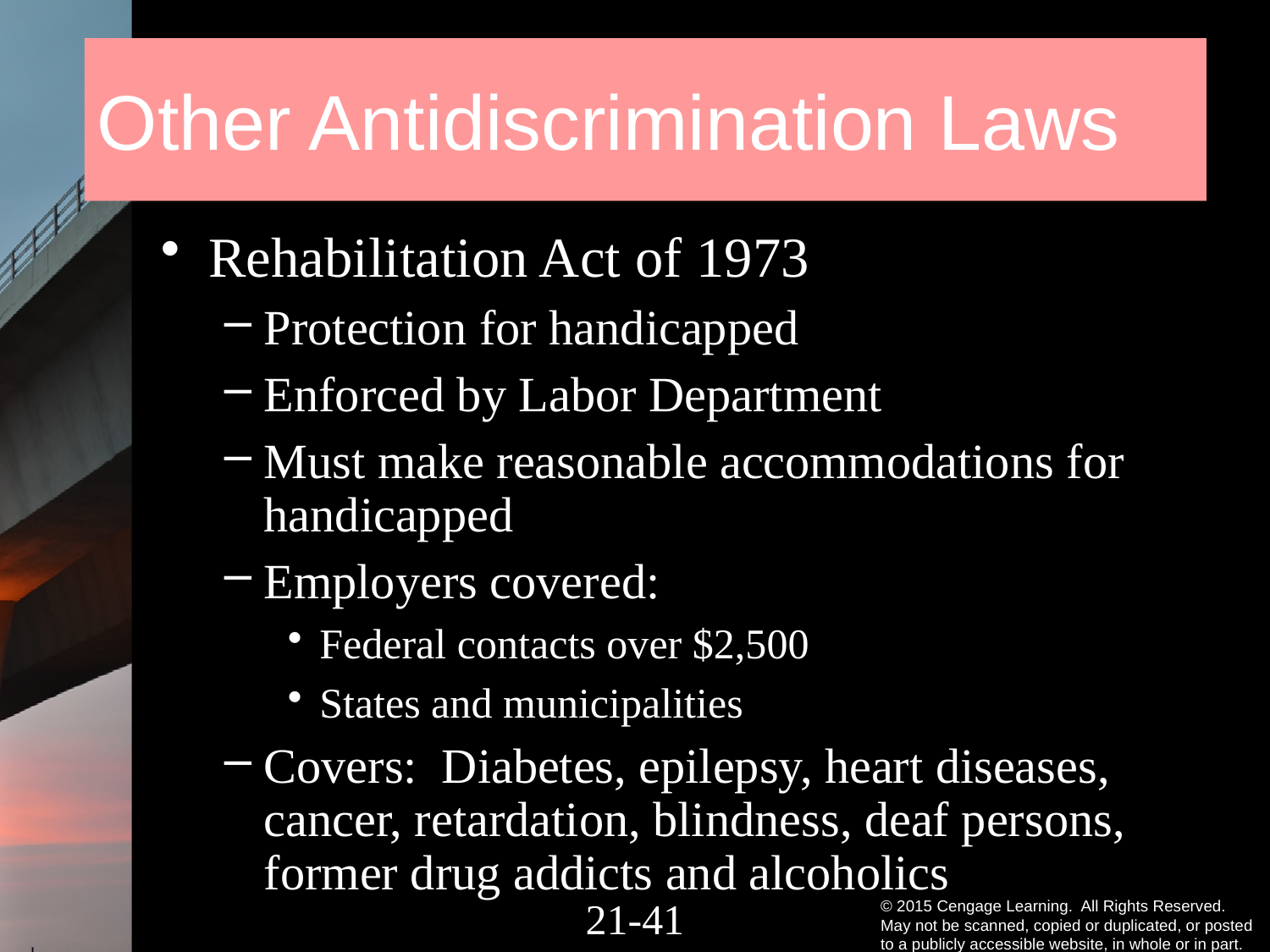

# Other Antidiscrimination Laws
Rehabilitation Act of 1973
Protection for handicapped
Enforced by Labor Department
Must make reasonable accommodations for handicapped
Employers covered:
Federal contacts over $2,500
States and municipalities
Covers:  Diabetes, epilepsy, heart diseases, cancer, retardation, blindness, deaf persons, former drug addicts and alcoholics
21-41